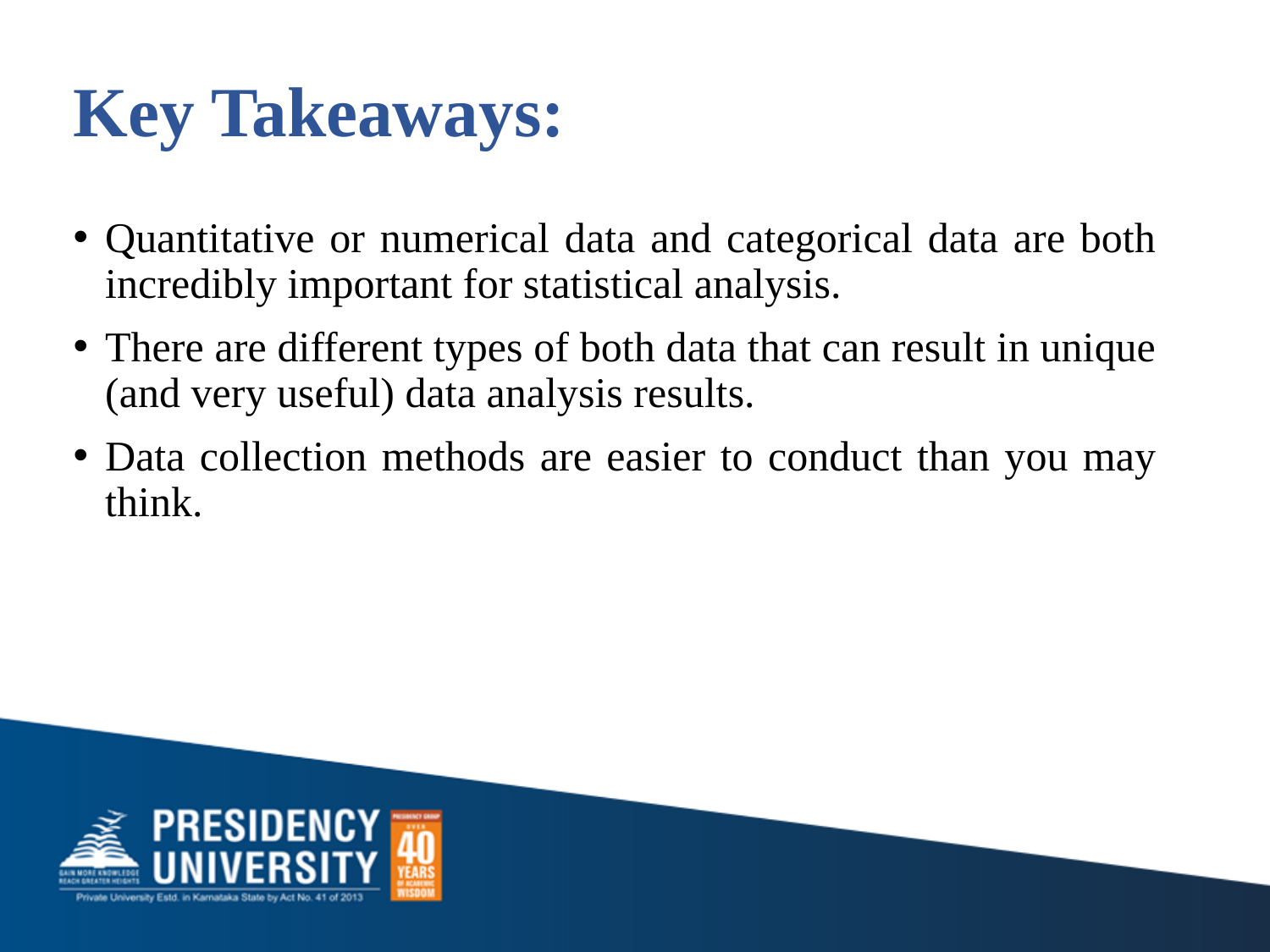

# Key Takeaways:
Quantitative or numerical data and categorical data are both incredibly important for statistical analysis.
There are different types of both data that can result in unique (and very useful) data analysis results.
Data collection methods are easier to conduct than you may think.